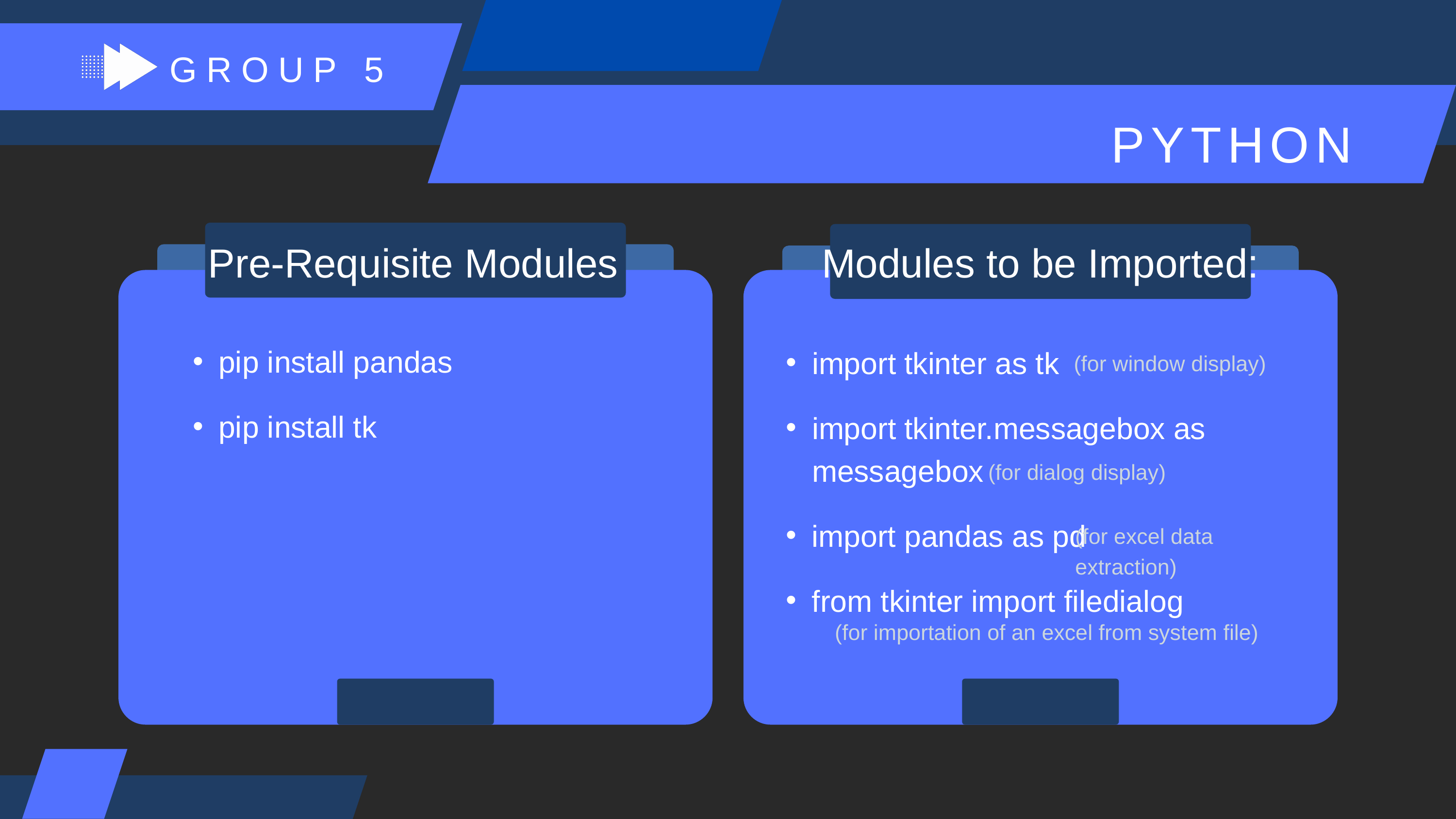

GROUP 5

PYTHON

Pre-Requisite Modules
Modules to be Imported:

pip install pandas
import tkinter as tk
(for window display)
pip install tk
import tkinter.messagebox as messagebox
(for dialog display)
import pandas as pd
(for excel data extraction)
from tkinter import filedialog
(for importation of an excel from system file)